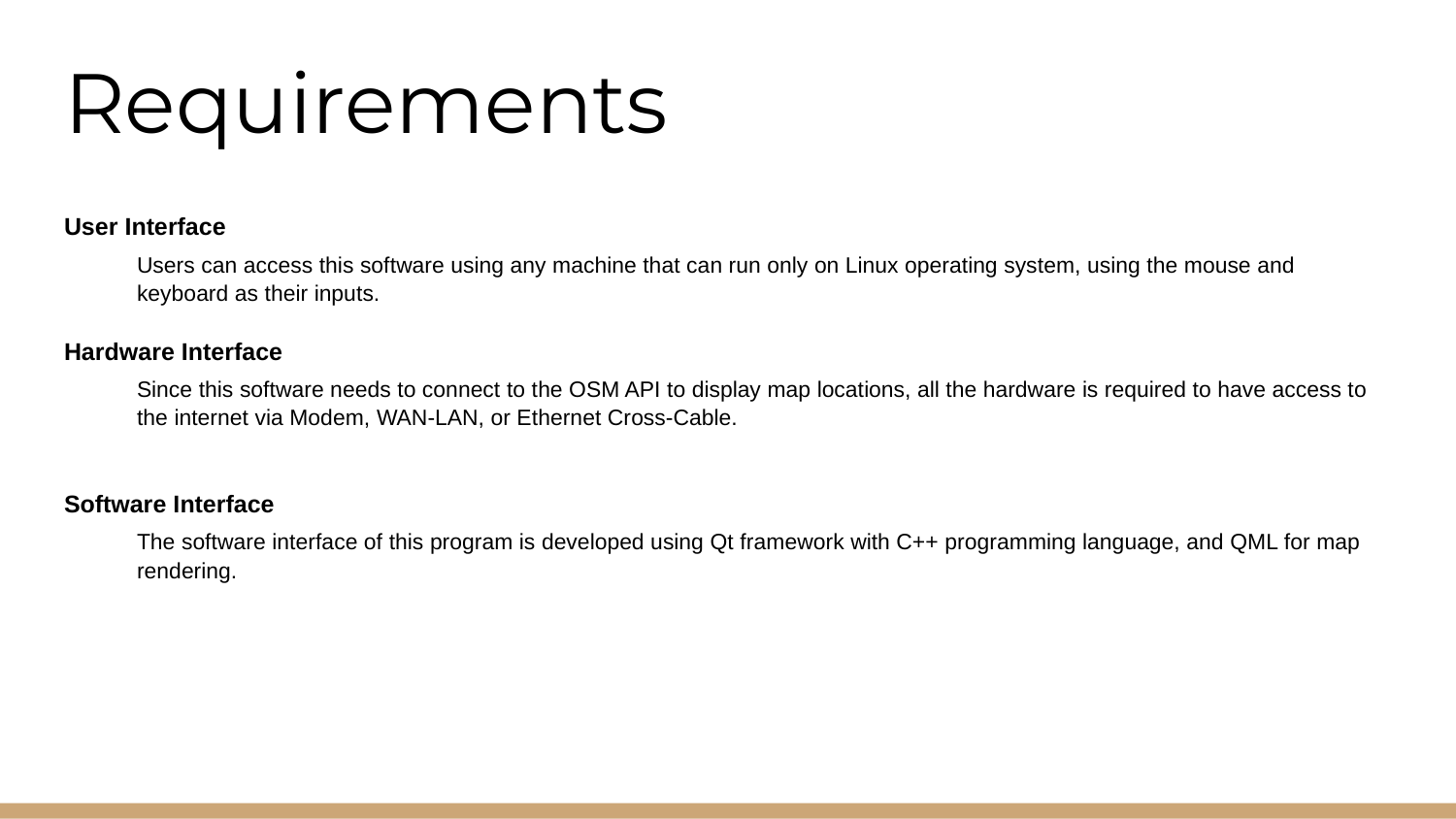

# Requirements
User Interface
Users can access this software using any machine that can run only on Linux operating system, using the mouse and keyboard as their inputs.
Hardware Interface
Since this software needs to connect to the OSM API to display map locations, all the hardware is required to have access to the internet via Modem, WAN-LAN, or Ethernet Cross-Cable.

Software Interface
The software interface of this program is developed using Qt framework with C++ programming language, and QML for map rendering.